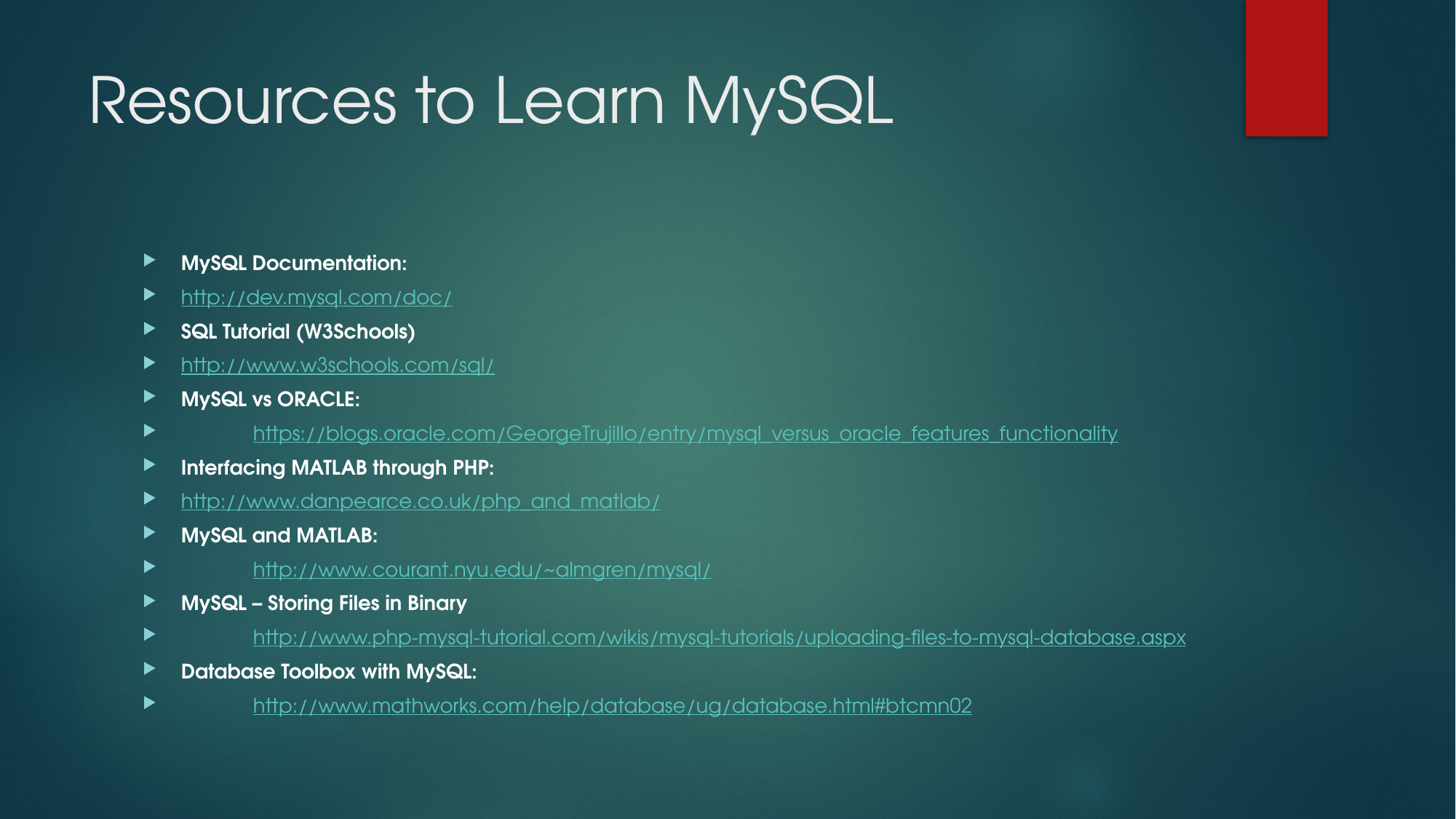

# Resources to Learn MySQL
MySQL Documentation:
http://dev.mysql.com/doc/
SQL Tutorial (W3Schools)
http://www.w3schools.com/sql/
MySQL vs ORACLE:
	https://blogs.oracle.com/GeorgeTrujillo/entry/mysql_versus_oracle_features_functionality
Interfacing MATLAB through PHP:
http://www.danpearce.co.uk/php_and_matlab/
MySQL and MATLAB:
	http://www.courant.nyu.edu/~almgren/mysql/
MySQL – Storing Files in Binary
	http://www.php-mysql-tutorial.com/wikis/mysql-tutorials/uploading-files-to-mysql-database.aspx
Database Toolbox with MySQL:
	http://www.mathworks.com/help/database/ug/database.html#btcmn02